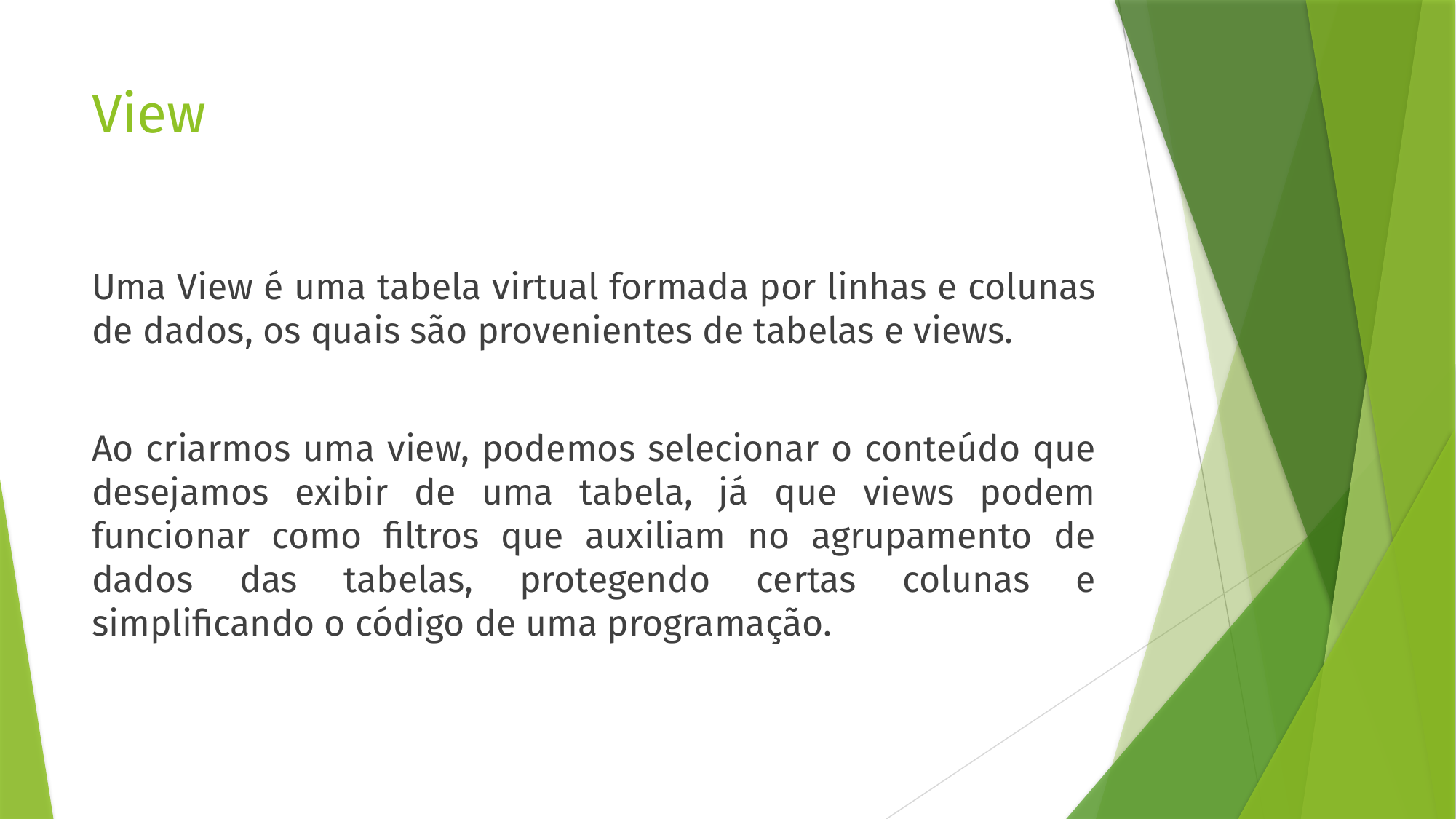

# View
Uma View é uma tabela virtual formada por linhas e colunas de dados, os quais são provenientes de tabelas e views.

Ao criarmos uma view, podemos selecionar o conteúdo que desejamos exibir de uma tabela, já que views podem funcionar como filtros que auxiliam no agrupamento de dados das tabelas, protegendo certas colunas e simplificando o código de uma programação.